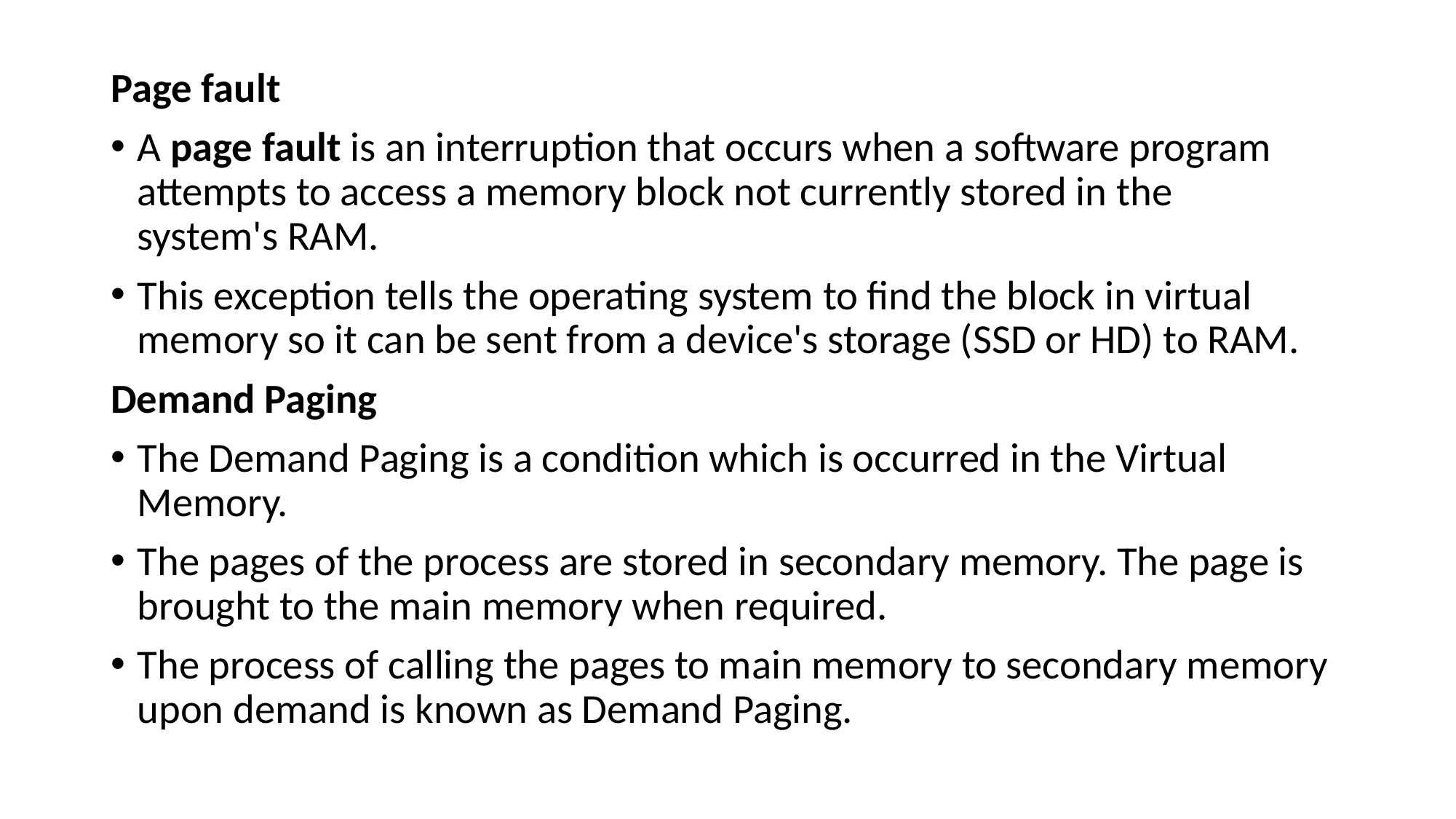

Page fault
A page fault is an interruption that occurs when a software program attempts to access a memory block not currently stored in the system's RAM.
This exception tells the operating system to find the block in virtual memory so it can be sent from a device's storage (SSD or HD) to RAM.
Demand Paging
The Demand Paging is a condition which is occurred in the Virtual Memory.
The pages of the process are stored in secondary memory. The page is brought to the main memory when required.
The process of calling the pages to main memory to secondary memory upon demand is known as Demand Paging.